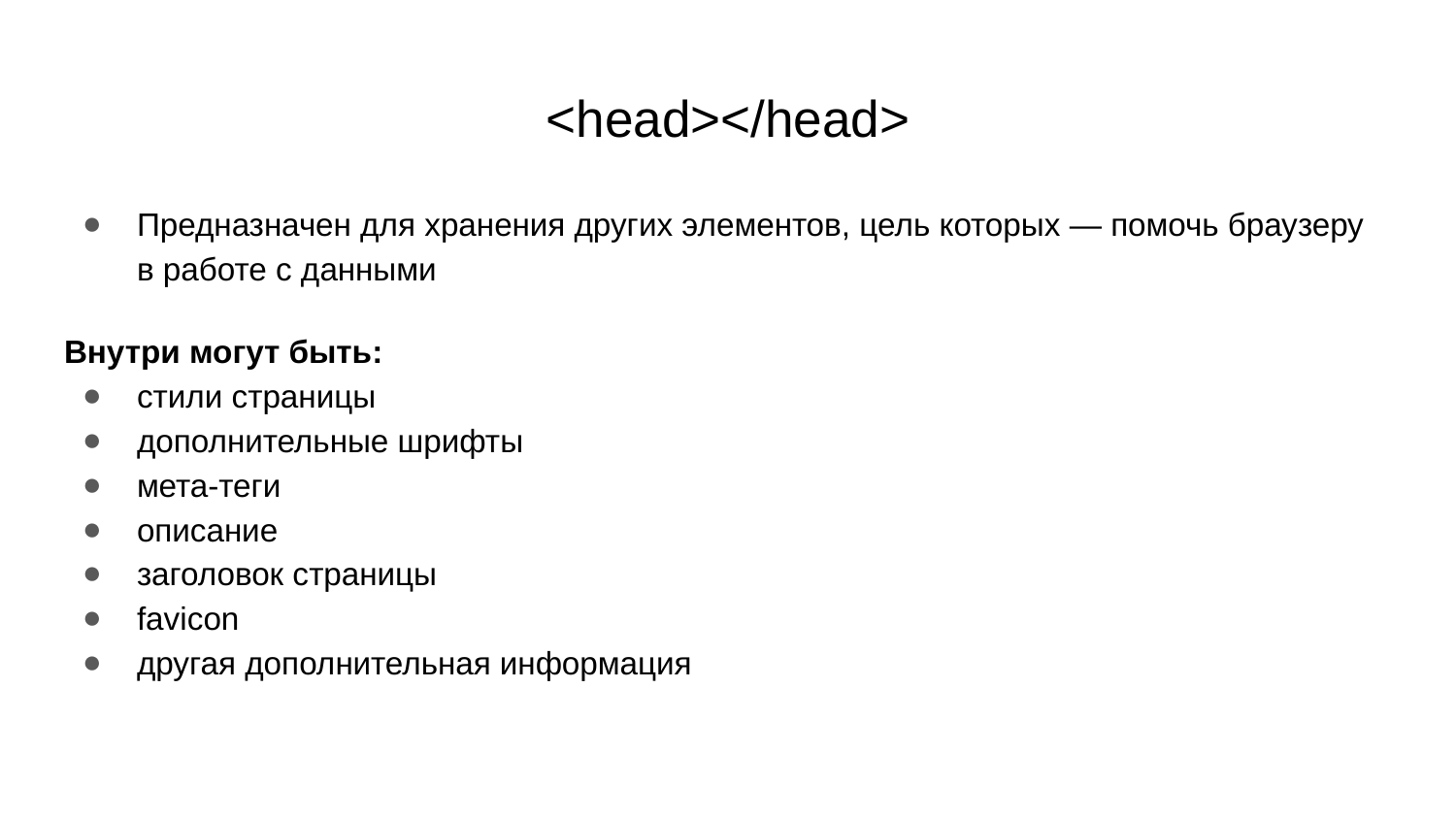

# <head></head>
Предназначен для хранения других элементов, цель которых — помочь браузеру в работе с данными

Внутри могут быть:
стили страницы
дополнительные шрифты
мета-теги
описание
заголовок страницы
favicon
другая дополнительная информация